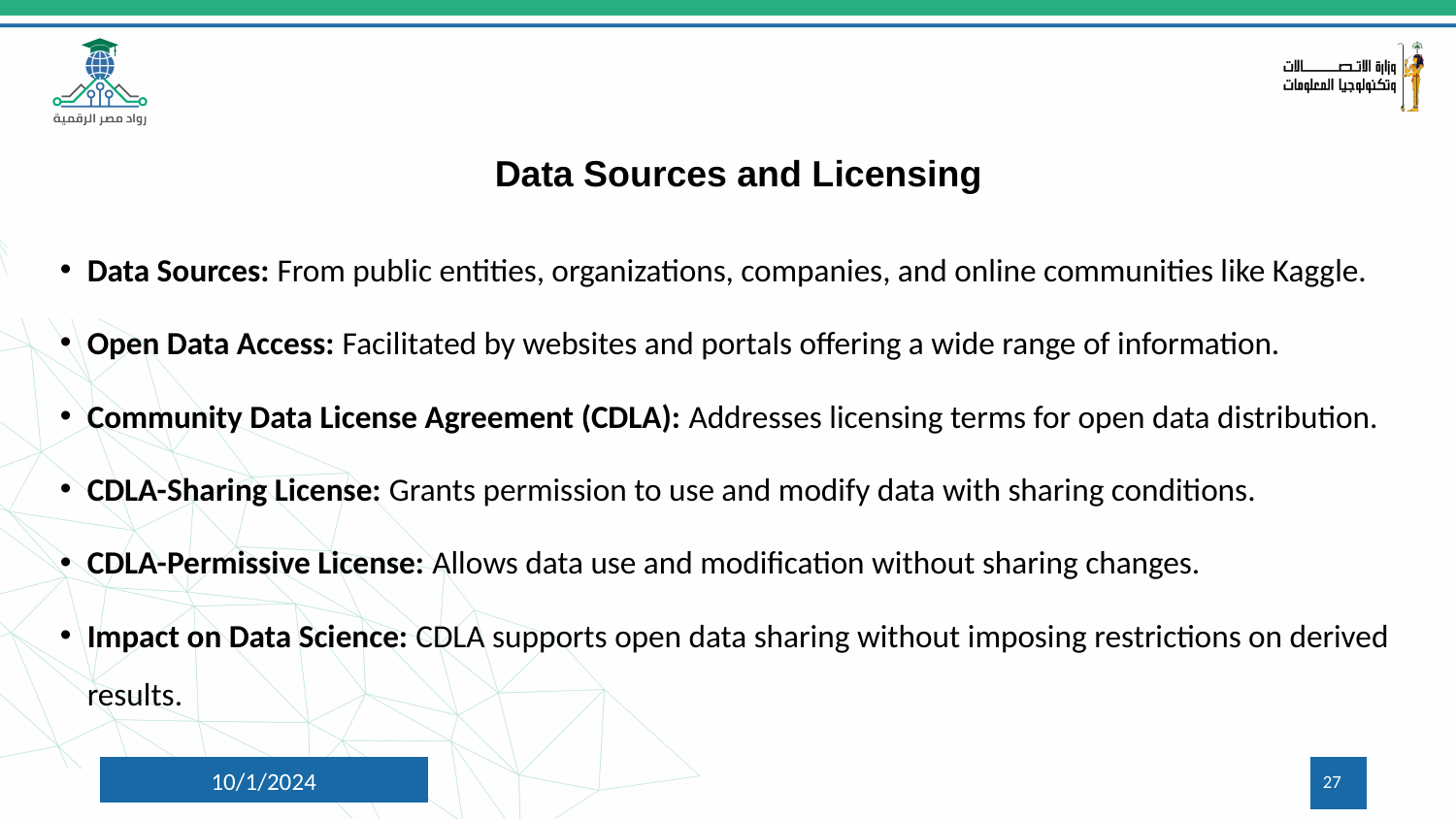

Data Sources and Licensing
Data Sources: From public entities, organizations, companies, and online communities like Kaggle.
Open Data Access: Facilitated by websites and portals offering a wide range of information.
Community Data License Agreement (CDLA): Addresses licensing terms for open data distribution.
CDLA-Sharing License: Grants permission to use and modify data with sharing conditions.
CDLA-Permissive License: Allows data use and modification without sharing changes.
Impact on Data Science: CDLA supports open data sharing without imposing restrictions on derived results.
10/1/2024

27